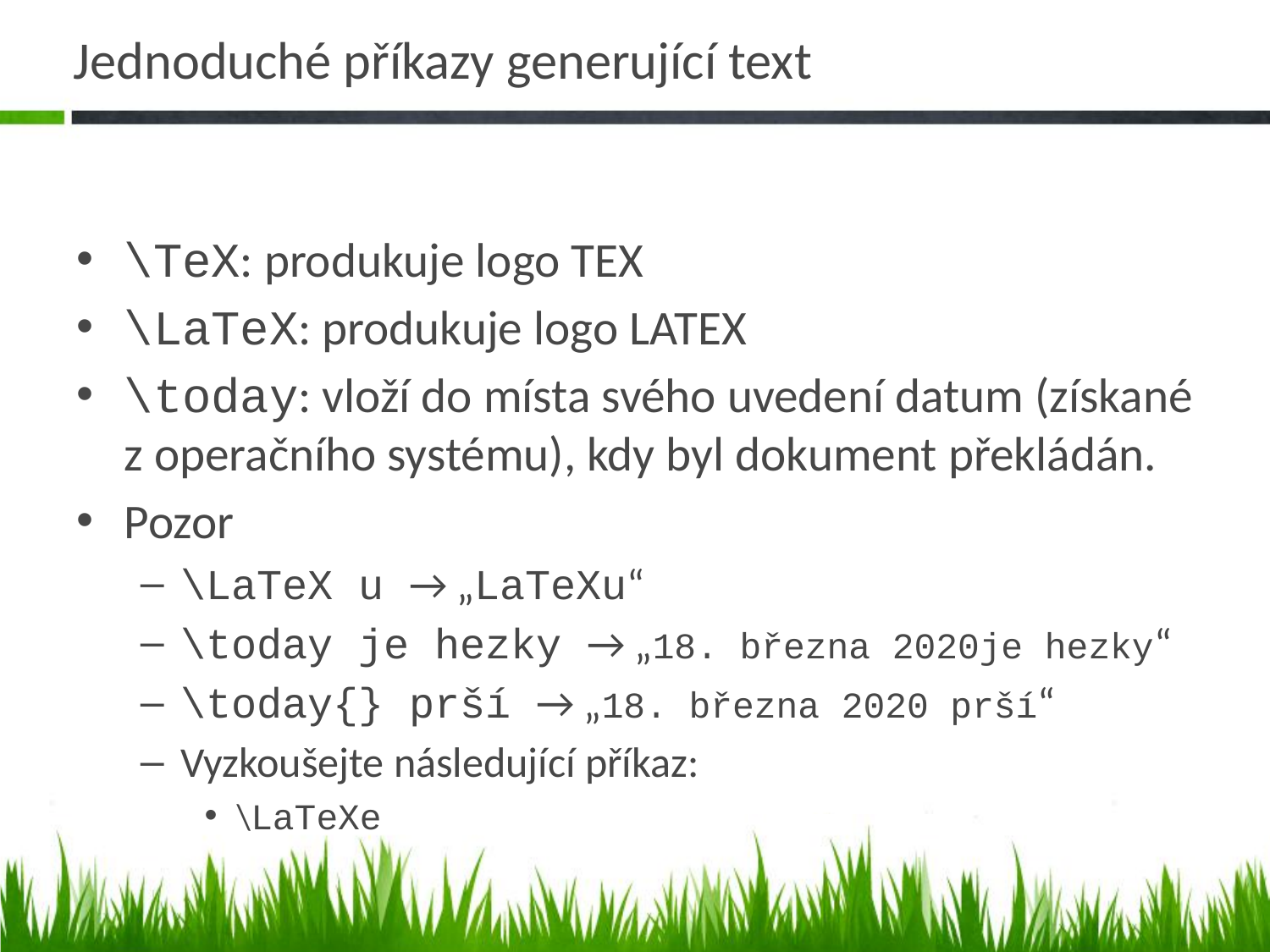

# Jednoduché příkazy generující text
\TeX: produkuje logo TEX
\LaTeX: produkuje logo LATEX
\today: vloží do místa svého uvedení datum (získané z operačního systému), kdy byl dokument překládán.
Pozor
\LaTeX u → „LaTeXu“
\today je hezky → „18. března 2020je hezky“
\today{} prší → „18. března 2020 prší“
Vyzkoušejte následující příkaz:
\LaTeXe